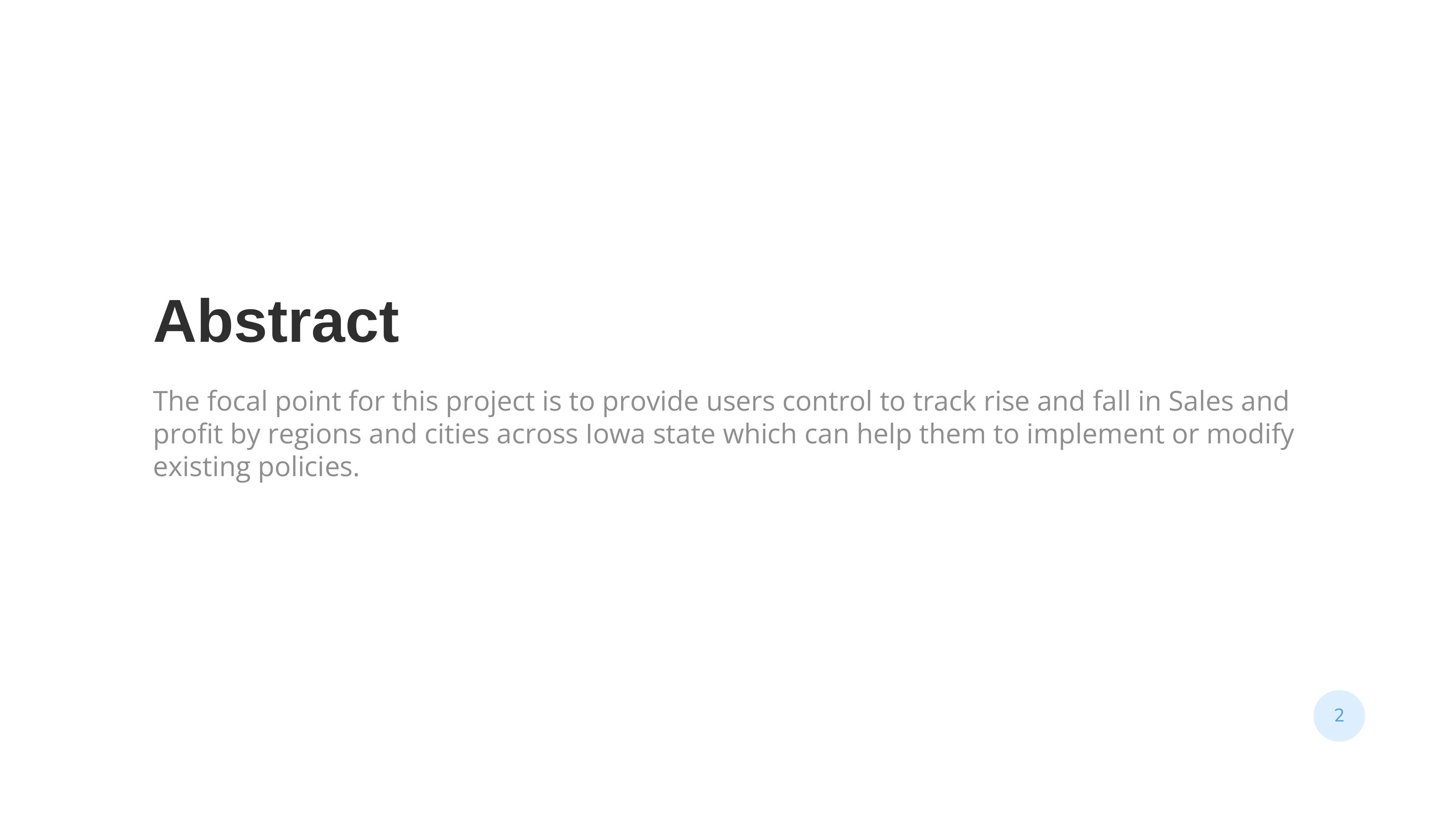

Abstract
The focal point for this project is to provide users control to track rise and fall in Sales and profit by regions and cities across Iowa state which can help them to implement or modify existing policies.
2